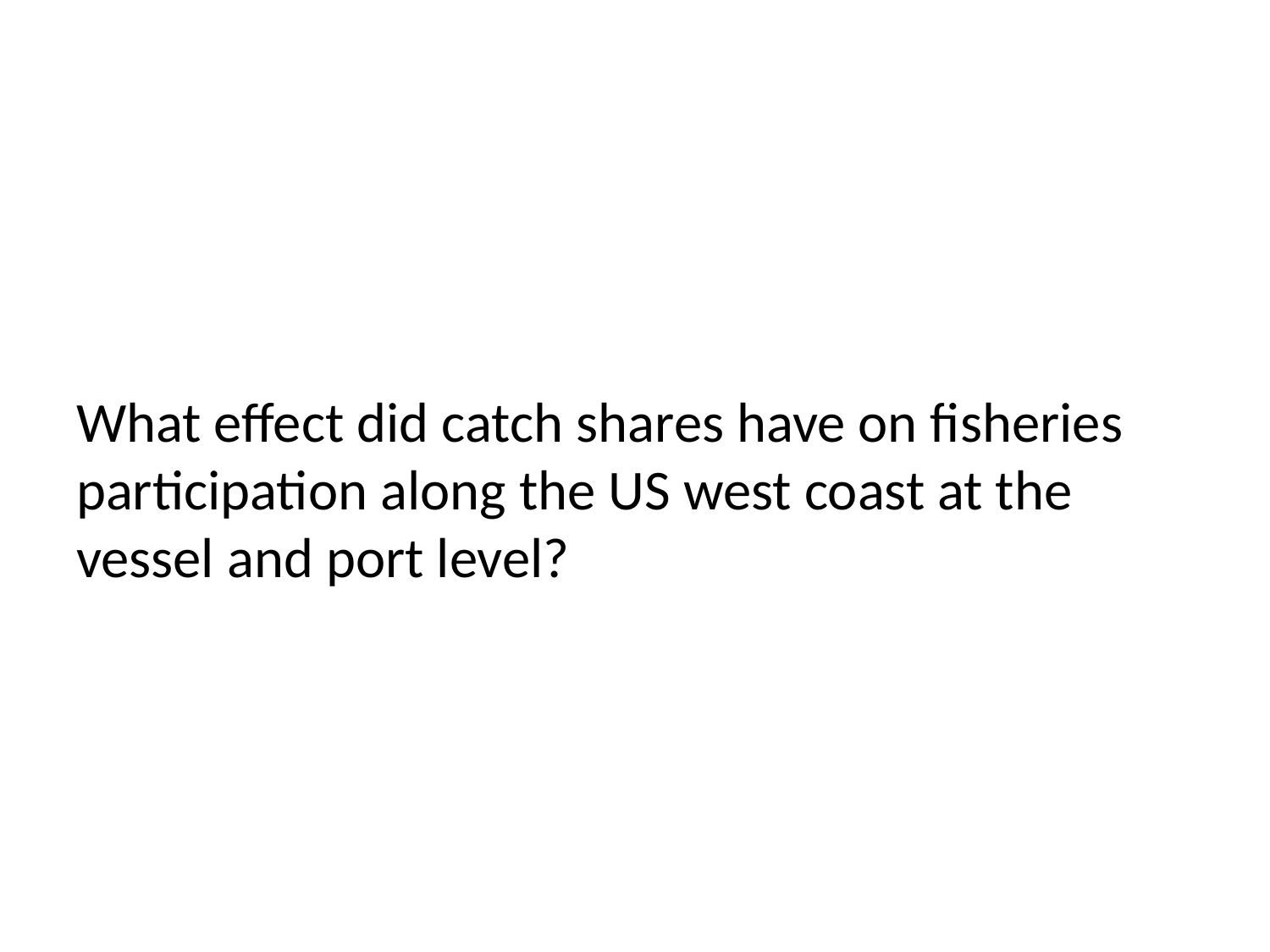

What effect did catch shares have on fisheries participation along the US west coast at the vessel and port level?